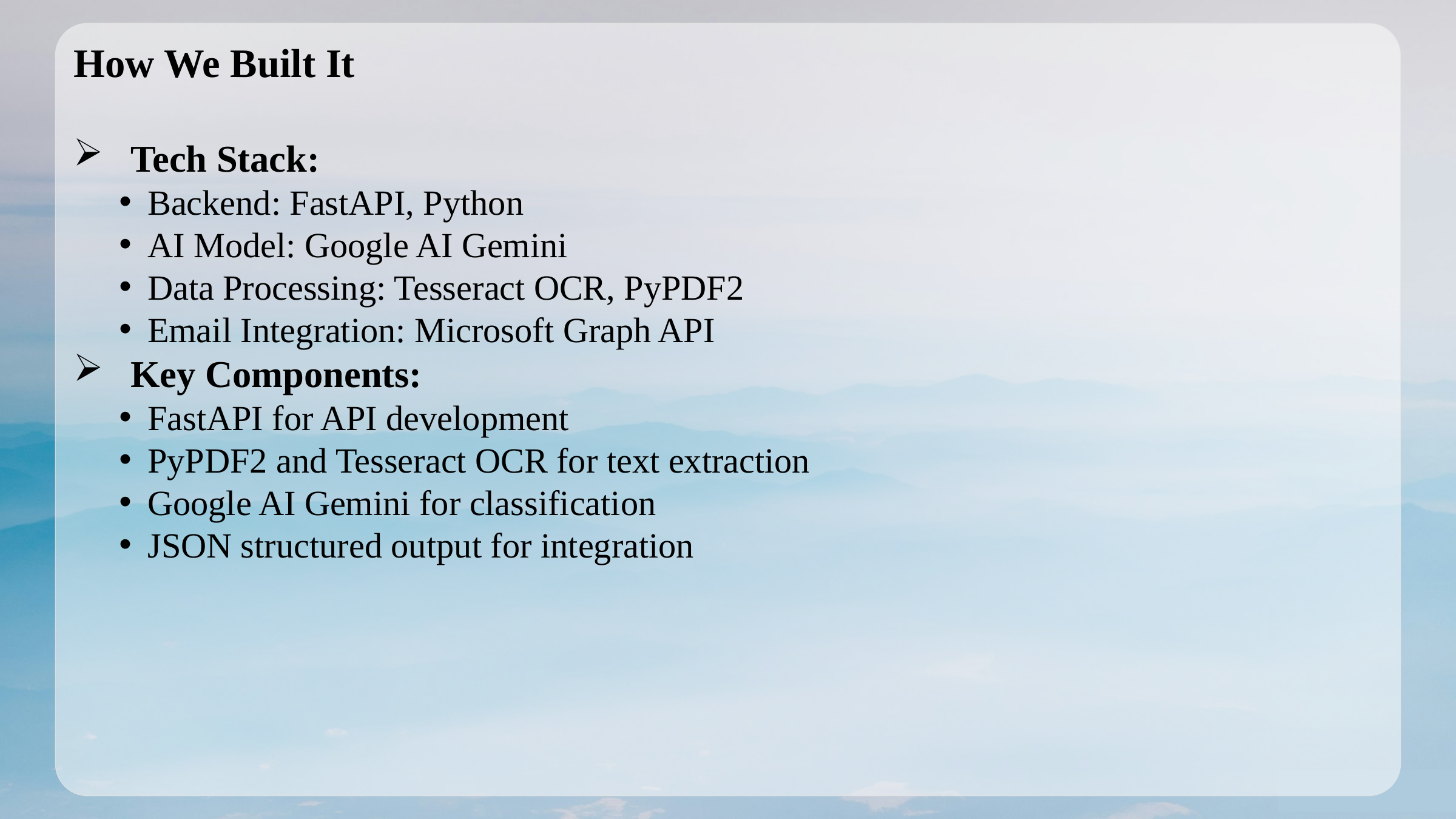

How We Built It

Tech Stack:
Backend: FastAPI, Python
AI Model: Google AI Gemini
Data Processing: Tesseract OCR, PyPDF2
Email Integration: Microsoft Graph API
Key Components:
FastAPI for API development
PyPDF2 and Tesseract OCR for text extraction
Google AI Gemini for classification
JSON structured output for integration